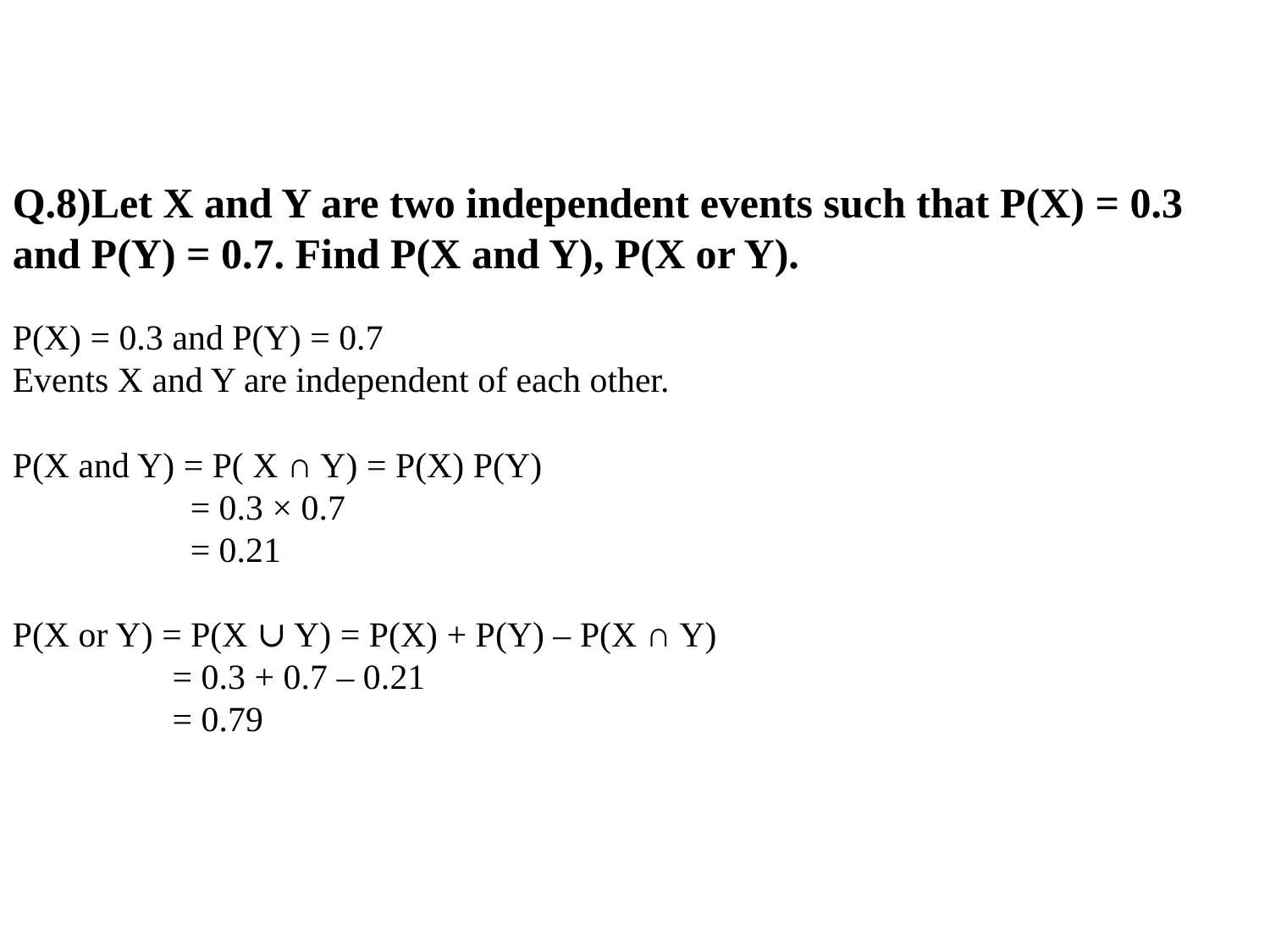

Q.8)Let X and Y are two independent events such that P(X) = 0.3 and P(Y) = 0.7. Find P(X and Y), P(X or Y).

P(X) = 0.3 and P(Y) = 0.7
Events X and Y are independent of each other.

P(X and Y) = P( X ∩ Y) = P(X) P(Y)
                    = 0.3 × 0.7
                    = 0.21

P(X or Y) = P(X ∪ Y) = P(X) + P(Y) – P(X ∩ Y)
                  = 0.3 + 0.7 – 0.21
                  = 0.79